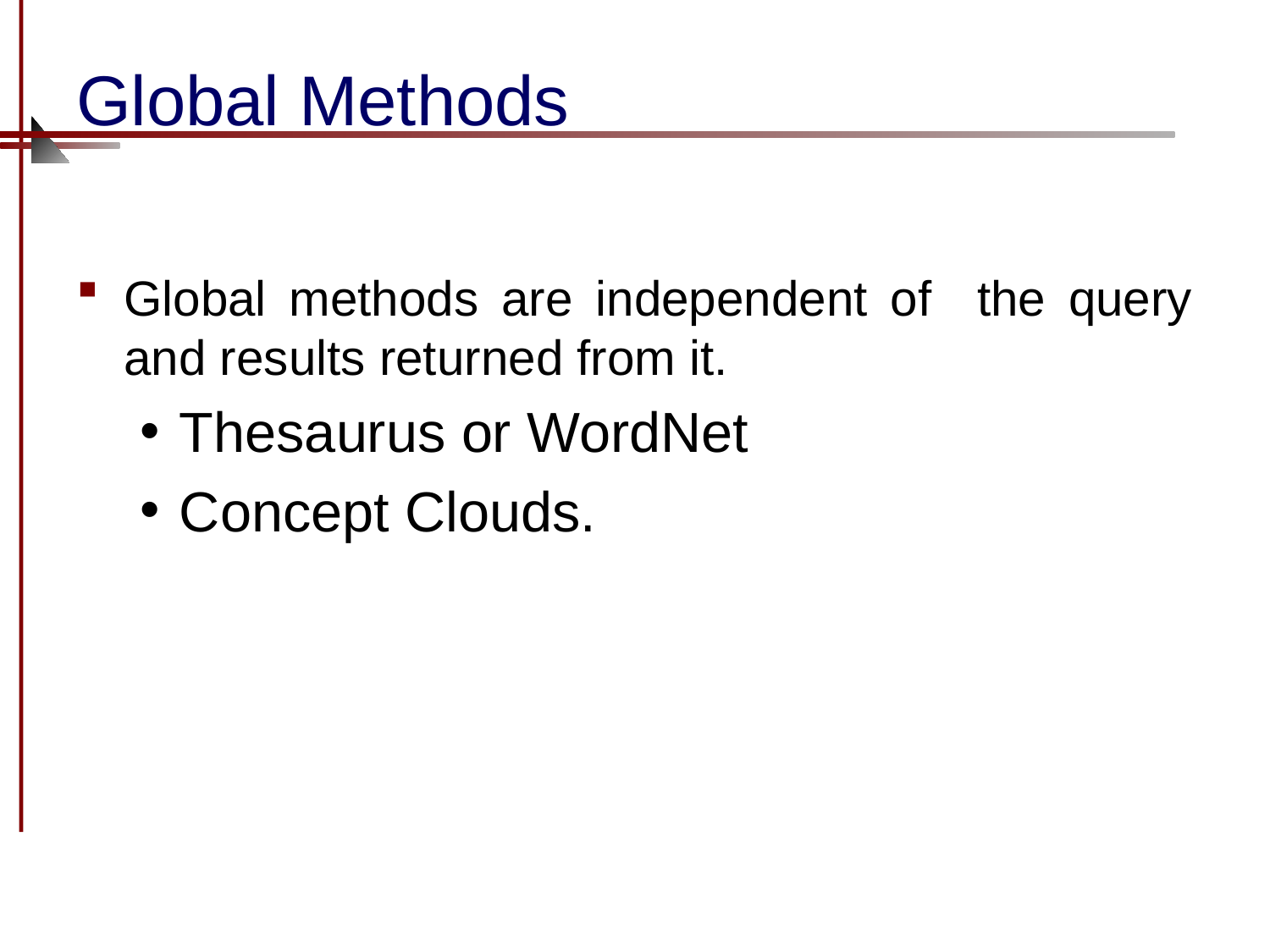

# Global Methods
Global methods are independent of  the query and results returned from it.
Thesaurus or WordNet
Concept Clouds.